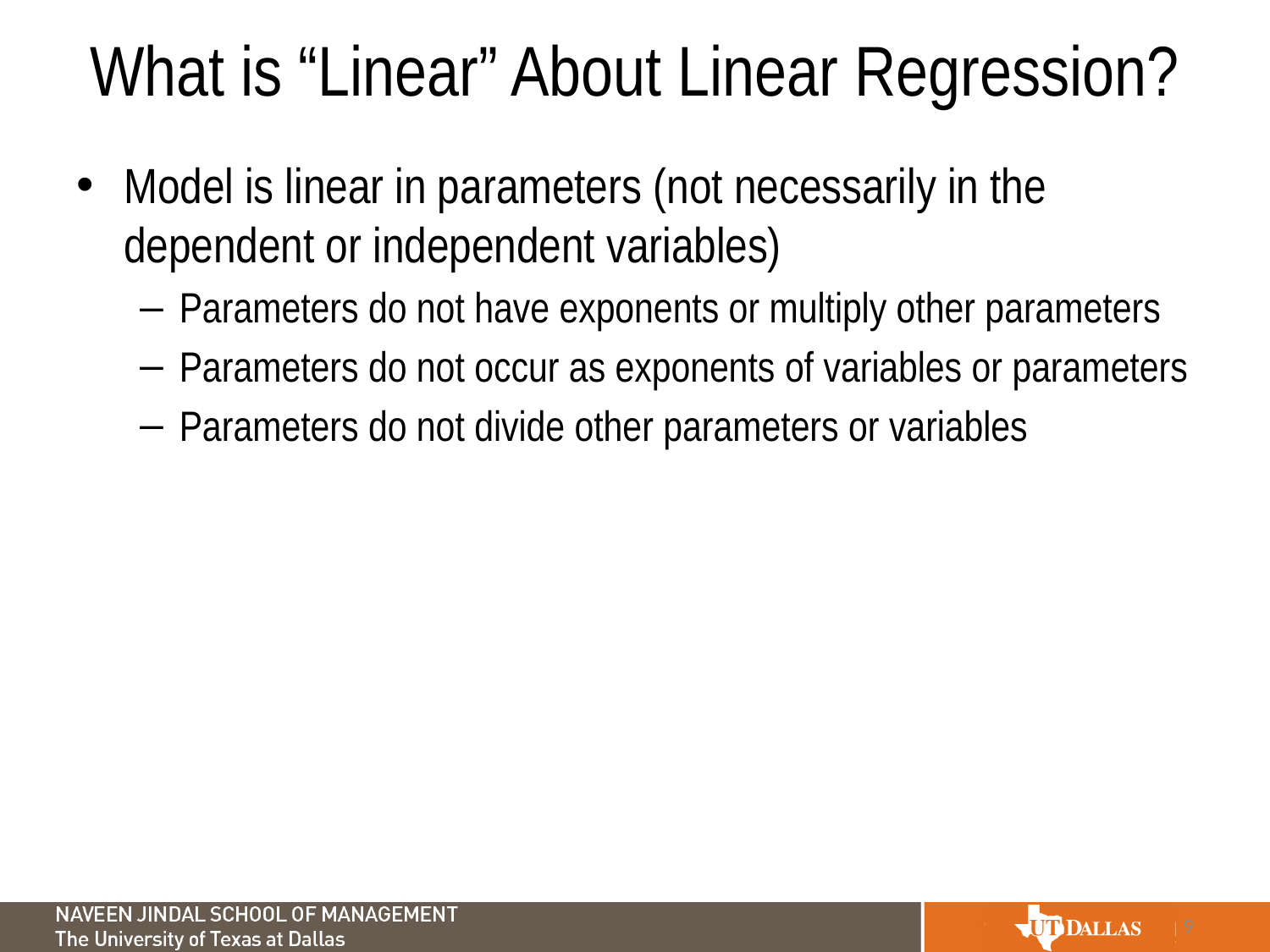

# What is “Linear” About Linear Regression?
Model is linear in parameters (not necessarily in the dependent or independent variables)
Parameters do not have exponents or multiply other parameters
Parameters do not occur as exponents of variables or parameters
Parameters do not divide other parameters or variables

9